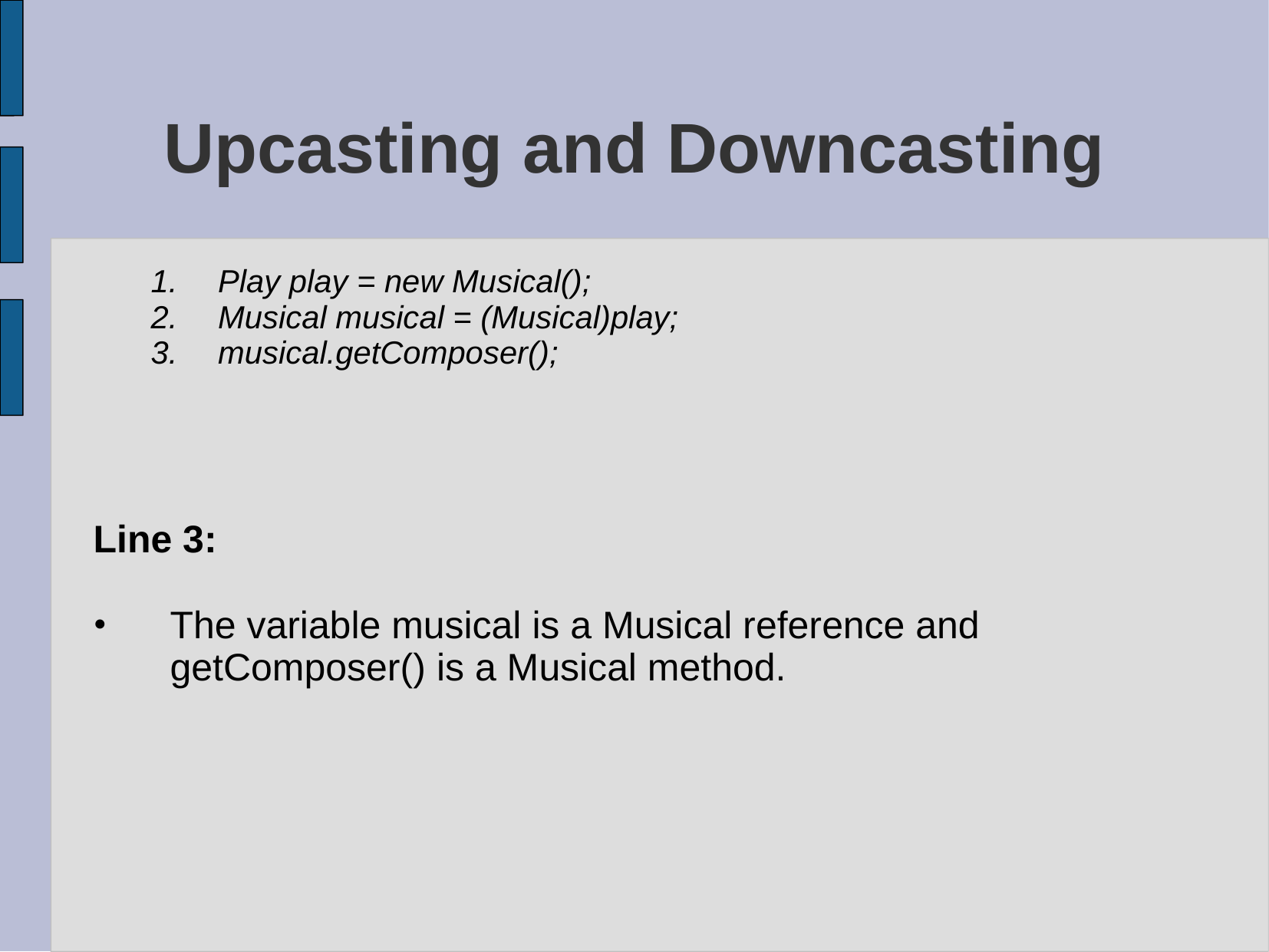

# Upcasting and Downcasting
Play play = new Musical();
Musical musical = (Musical)play;
musical.getComposer();

Line 3:

The variable musical is a Musical reference and getComposer() is a Musical method.